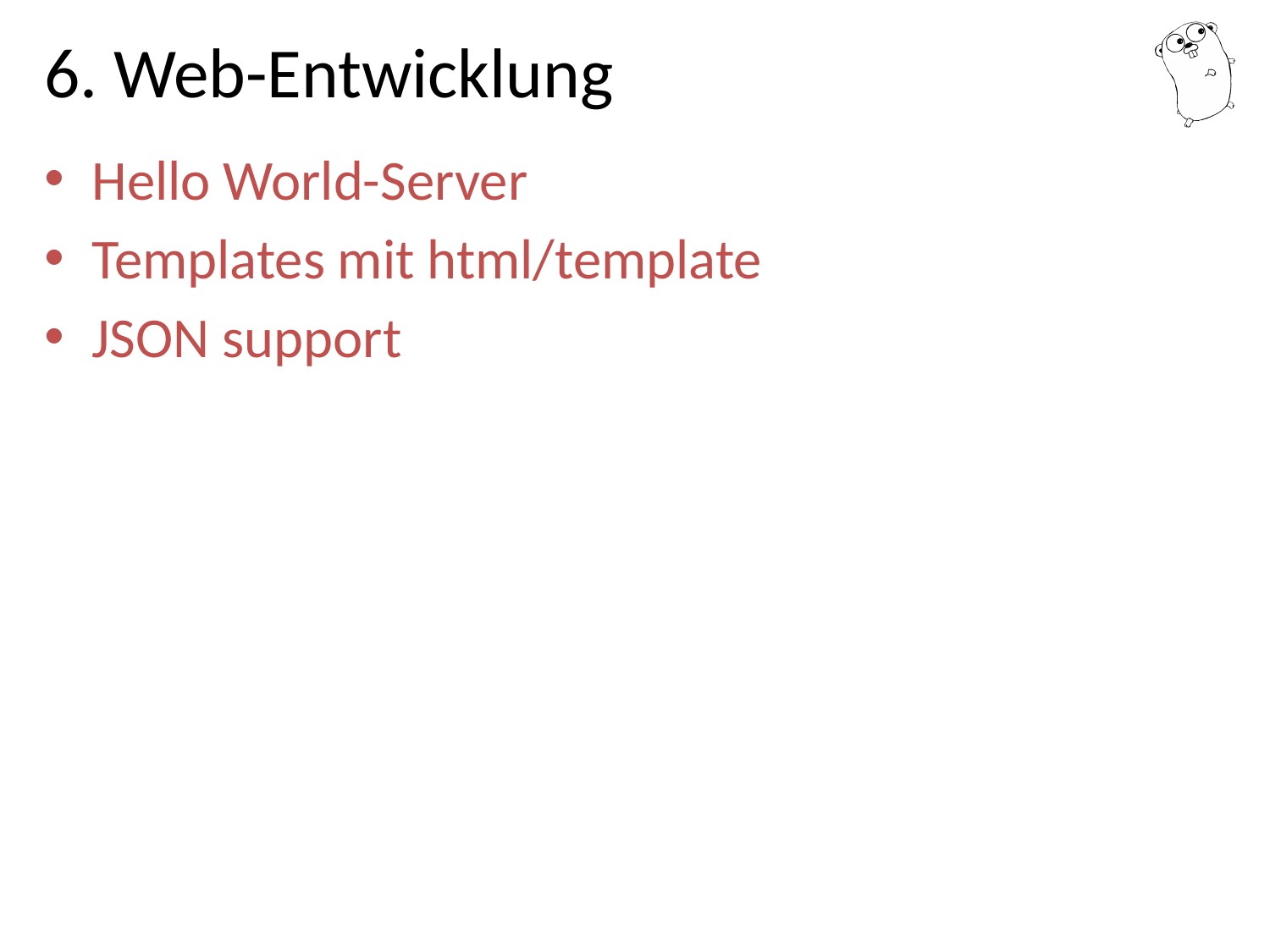

# 6. Web-Entwicklung
Hello World-Server
Templates mit html/template
JSON support